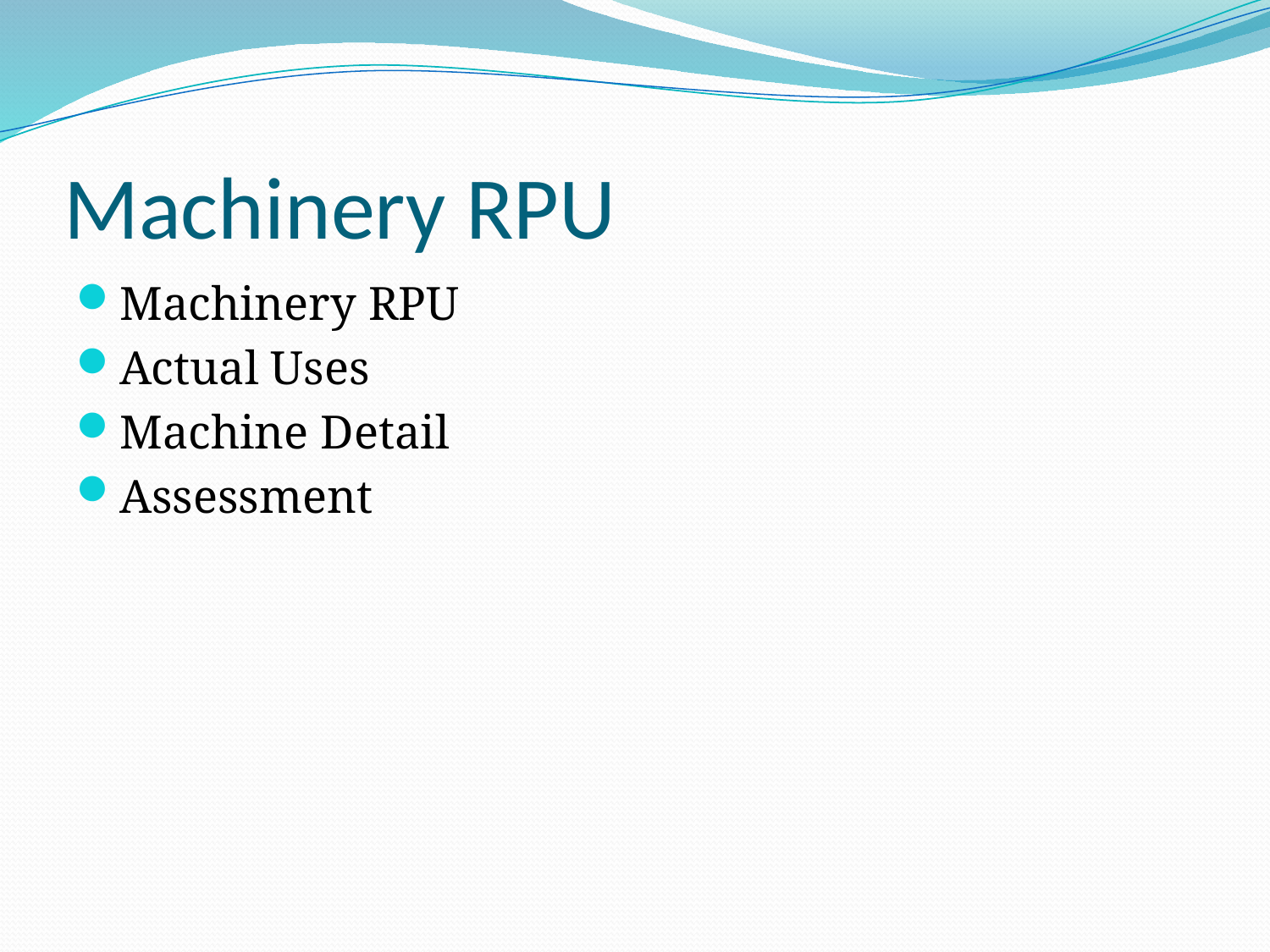

# Machinery RPU
Machinery RPU
Actual Uses
Machine Detail
Assessment